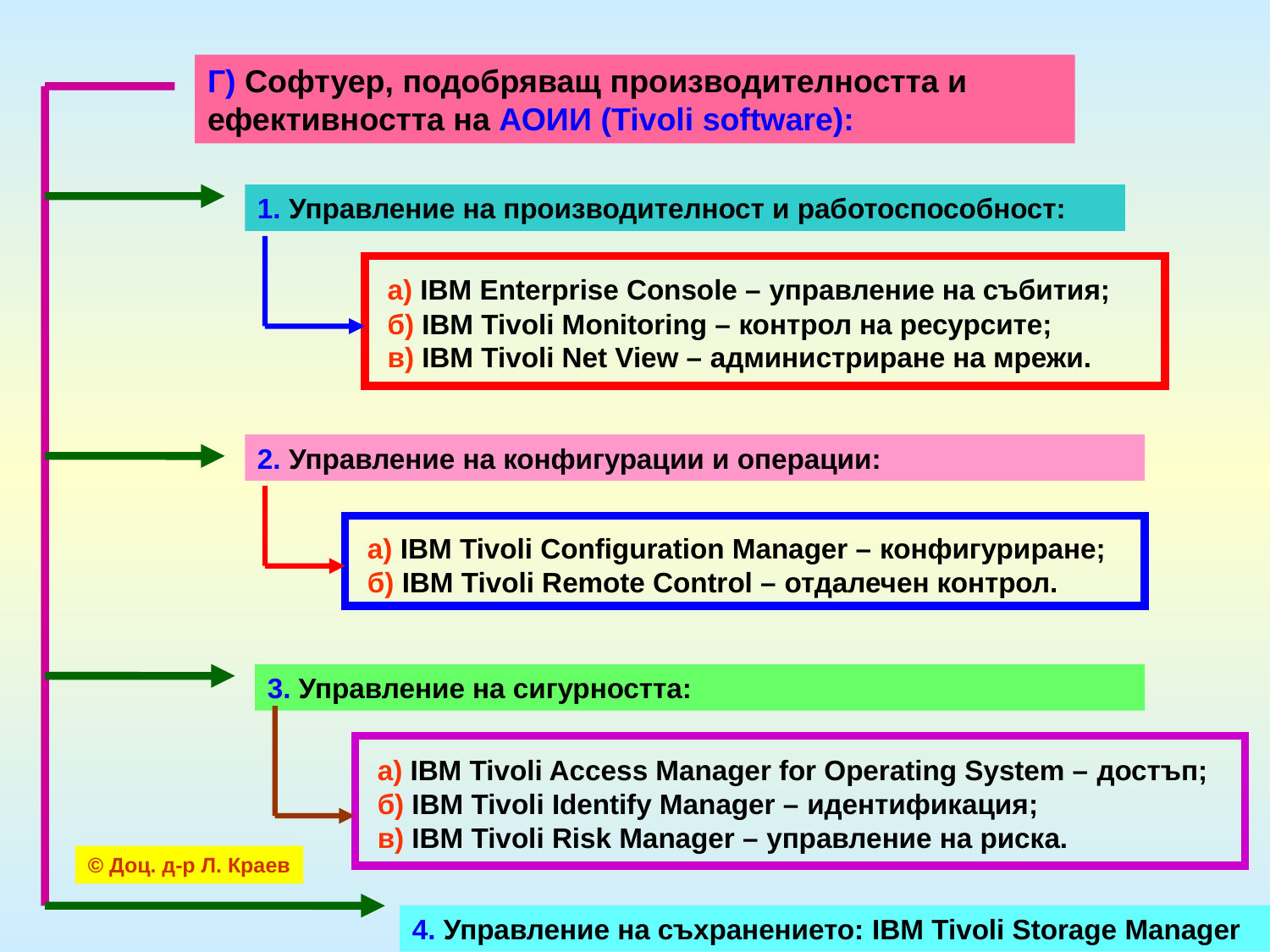

Г) Софтуер, подобряващ производителността и ефективността на АОИИ (Tivoli software):

1. Управление на производителност и работоспособност:

а) IBM Enterprise Console – управление на събития;
б) IBM Tivoli Monitoring – контрол на ресурсите;
в) IBM Tivoli Net View – администриране на мрежи.

2. Управление на конфигурации и операции:

а) IBM Tivoli Configuration Manager – конфигуриране;
б) IBM Tivoli Remote Control – отдалечен контрол.

3. Управление на сигурността:

а) IBM Tivoli Access Manager for Operating System – достъп;
б) IBM Tivoli Identify Manager – идентификация;
в) IBM Tivoli Risk Manager – управление на риска.

© Доц. д-р Л. Краев
4. Управление на съхранението: IBM Tivoli Storage Manager